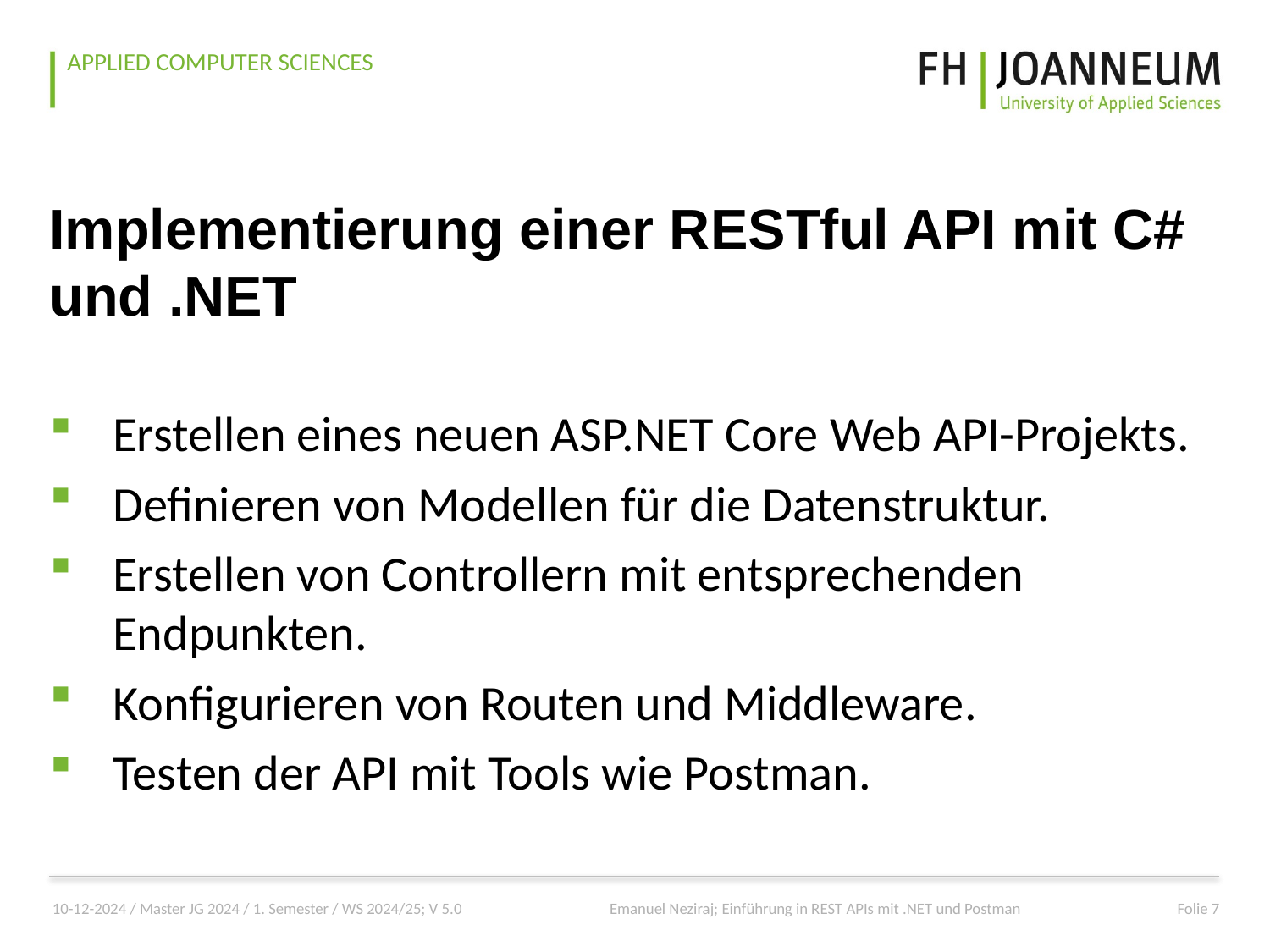

# Implementierung einer RESTful API mit C# und .NET
Erstellen eines neuen ASP.NET Core Web API-Projekts.
Definieren von Modellen für die Datenstruktur.
Erstellen von Controllern mit entsprechenden Endpunkten.
Konfigurieren von Routen und Middleware.
Testen der API mit Tools wie Postman.
10-12-2024 / Master JG 2024 / 1. Semester / WS 2024/25; V 5.0
Emanuel Neziraj; Einführung in REST APIs mit .NET und Postman
Folie 7